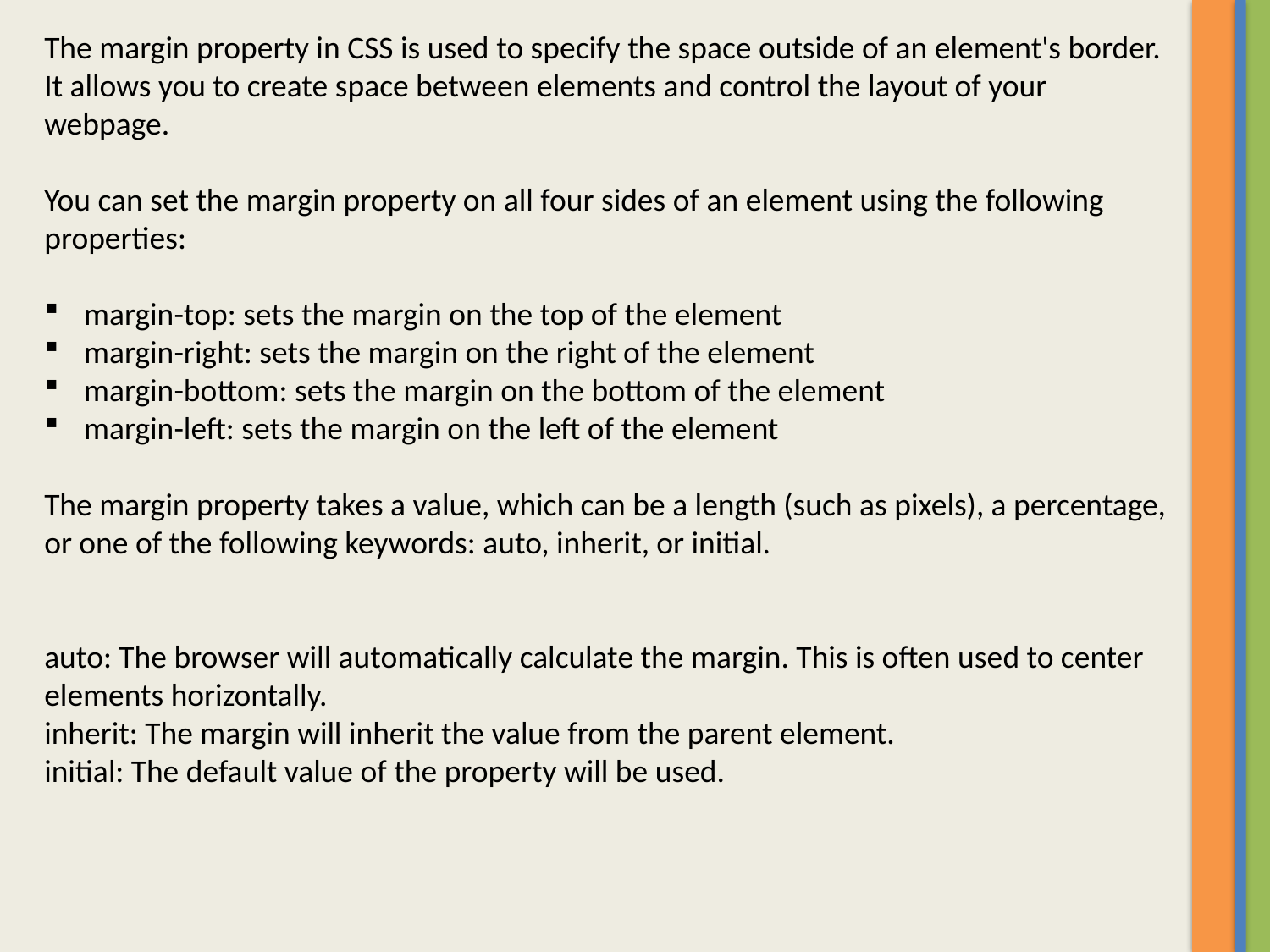

The margin property in CSS is used to specify the space outside of an element's border. It allows you to create space between elements and control the layout of your webpage.

You can set the margin property on all four sides of an element using the following properties:

margin-top: sets the margin on the top of the element
margin-right: sets the margin on the right of the element
margin-bottom: sets the margin on the bottom of the element
margin-left: sets the margin on the left of the element

The margin property takes a value, which can be a length (such as pixels), a percentage, or one of the following keywords: auto, inherit, or initial.

auto: The browser will automatically calculate the margin. This is often used to center elements horizontally.
inherit: The margin will inherit the value from the parent element.
initial: The default value of the property will be used.